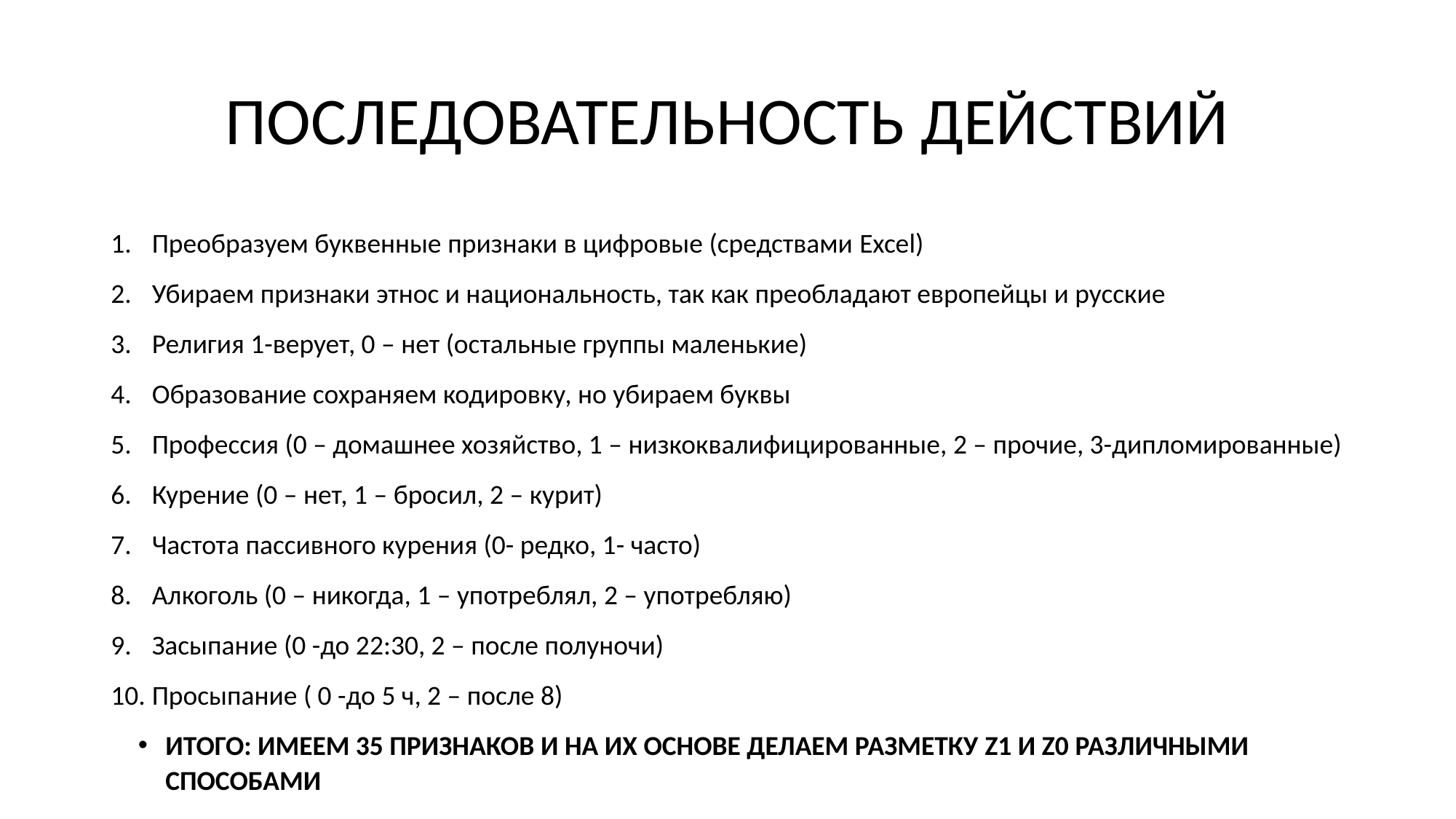

# ПОСЛЕДОВАТЕЛЬНОСТЬ ДЕЙСТВИЙ
Преобразуем буквенные признаки в цифровые (средствами Excel)
Убираем признаки этнос и национальность, так как преобладают европейцы и русские
Религия 1-верует, 0 – нет (остальные группы маленькие)
Образование сохраняем кодировку, но убираем буквы
Профессия (0 – домашнее хозяйство, 1 – низкоквалифицированные, 2 – прочие, 3-дипломированные)
Курение (0 – нет, 1 – бросил, 2 – курит)
Частота пассивного курения (0- редко, 1- часто)
Алкоголь (0 – никогда, 1 – употреблял, 2 – употребляю)
Засыпание (0 -до 22:30, 2 – после полуночи)
Просыпание ( 0 -до 5 ч, 2 – после 8)
ИТОГО: ИМЕЕМ 35 ПРИЗНАКОВ И НА ИХ ОСНОВЕ ДЕЛАЕМ РАЗМЕТКУ Z1 И Z0 РАЗЛИЧНЫМИ СПОСОБАМИ